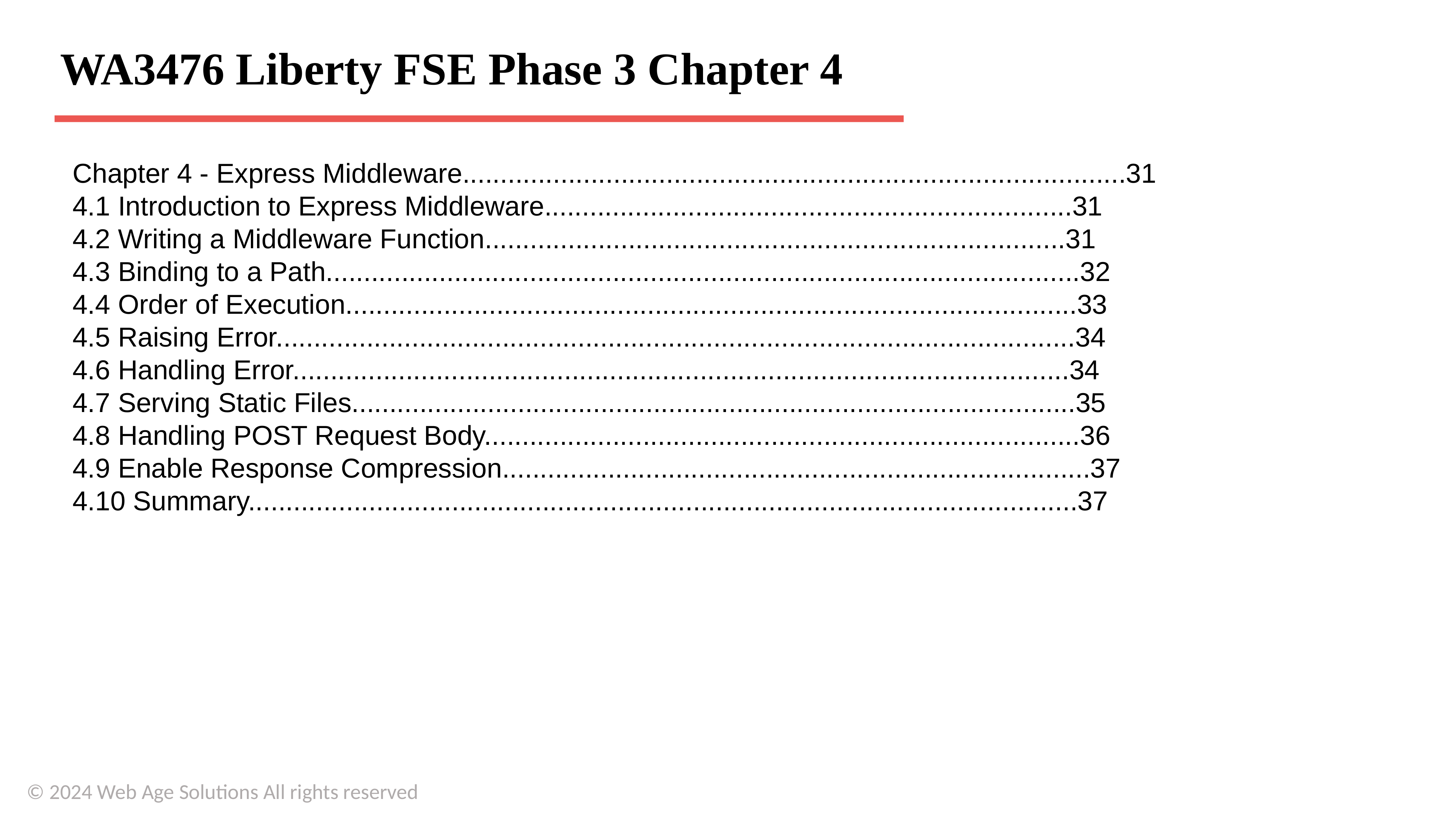

# WA3476 Liberty FSE Phase 3 Chapter 4

Chapter 4 - Express Middleware........................................................................................31
4.1 Introduction to Express Middleware......................................................................31
4.2 Writing a Middleware Function.............................................................................31
4.3 Binding to a Path....................................................................................................32
4.4 Order of Execution.................................................................................................33
4.5 Raising Error..........................................................................................................34
4.6 Handling Error.......................................................................................................34
4.7 Serving Static Files................................................................................................35
4.8 Handling POST Request Body...............................................................................36
4.9 Enable Response Compression..............................................................................37
4.10 Summary..............................................................................................................37
© 2024 Web Age Solutions All rights reserved